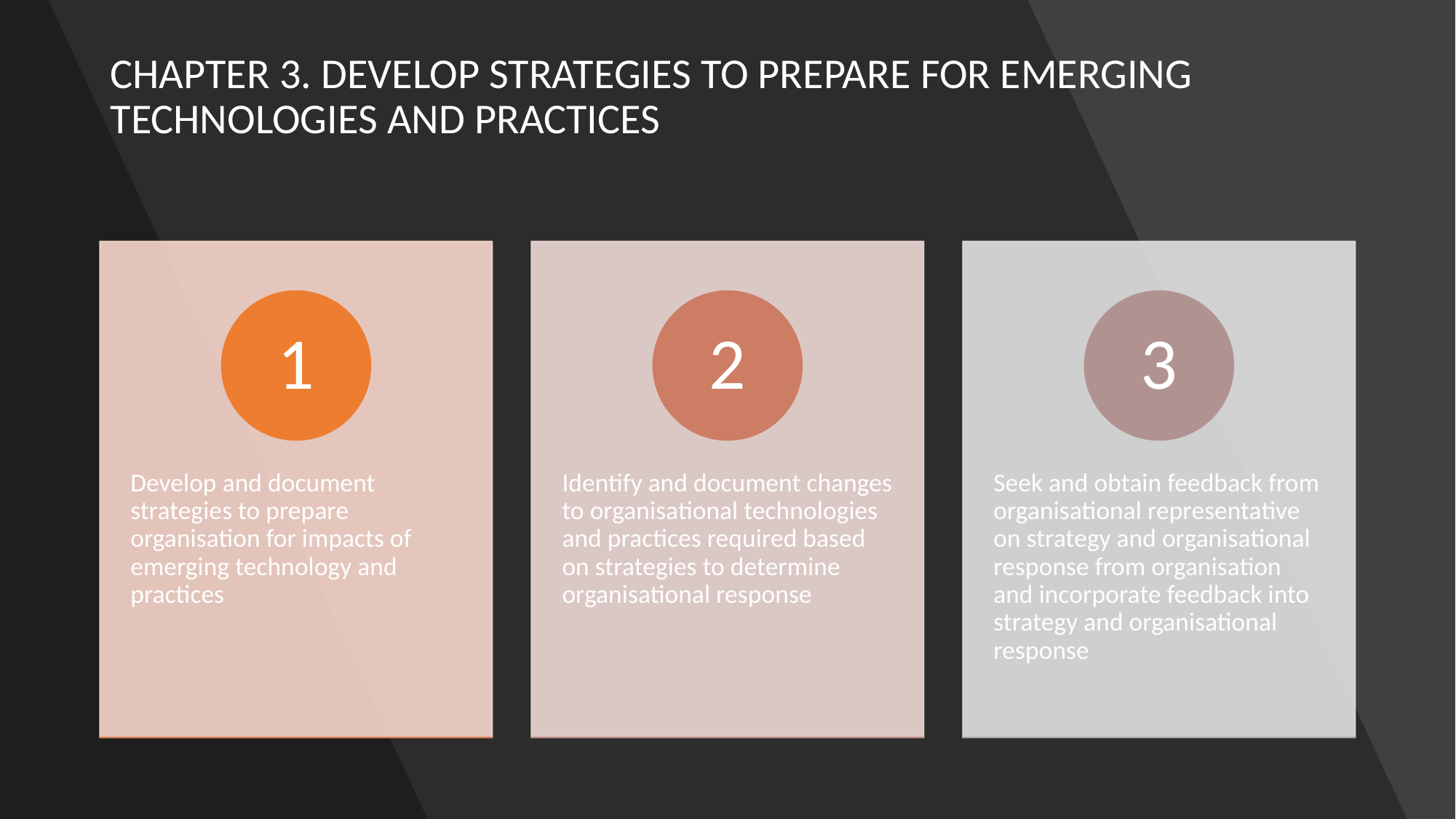

# Chapter 3. Develop strategies to prepare for emerging technologies and practices
Develop and document strategies to prepare organisation for impacts of emerging technology and practices
1
Identify and document changes to organisational technologies and practices required based on strategies to determine organisational response
2
Seek and obtain feedback from organisational representative on strategy and organisational response from organisation and incorporate feedback into strategy and organisational response
3